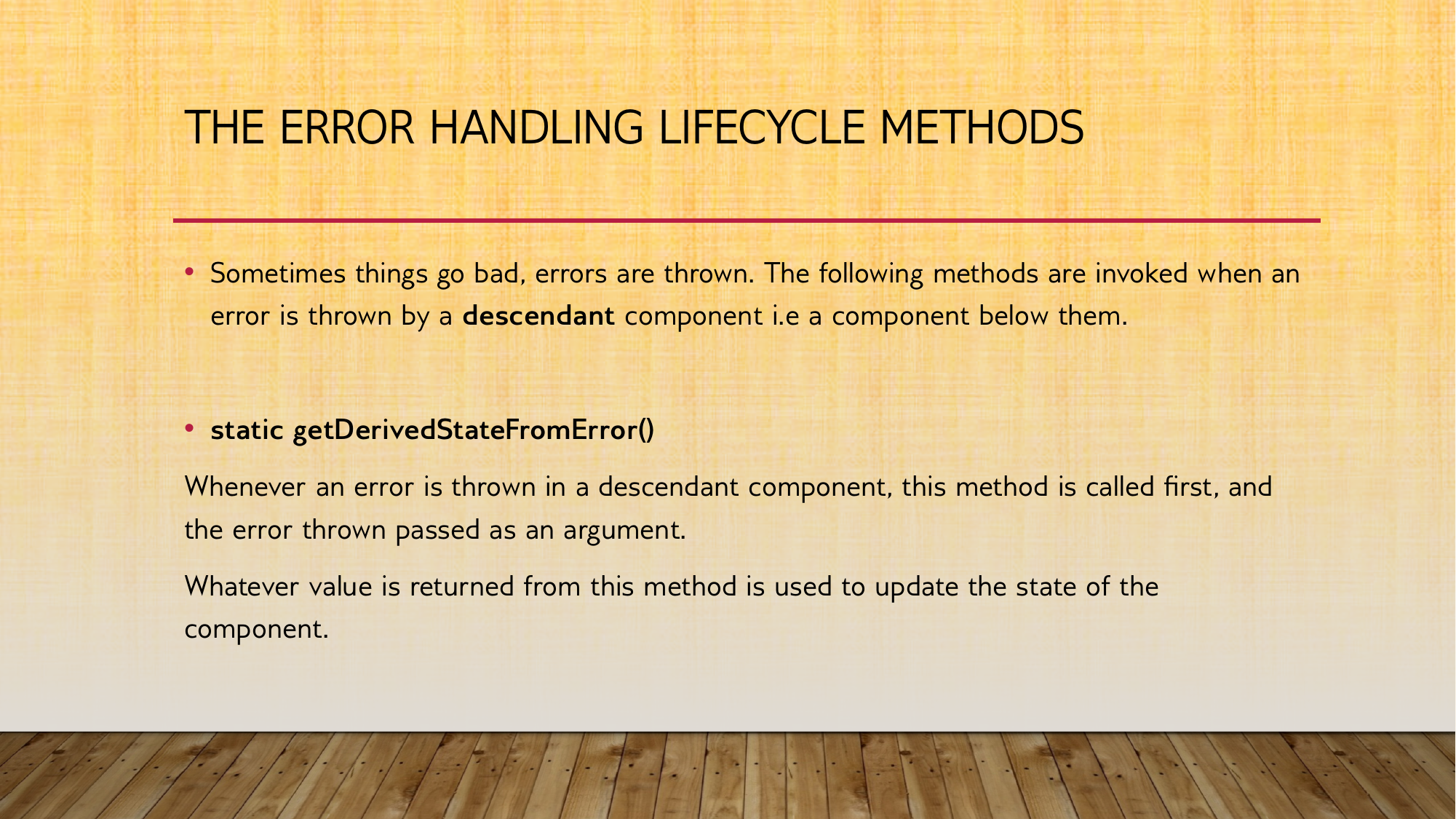

# The error handling lifecycle methods
Sometimes things go bad, errors are thrown. The following methods are invoked when an error is thrown by a descendant component i.e a component below them.

static getDerivedStateFromError()
Whenever an error is thrown in a descendant component, this method is called first, and the error thrown passed as an argument.
Whatever value is returned from this method is used to update the state of the component.